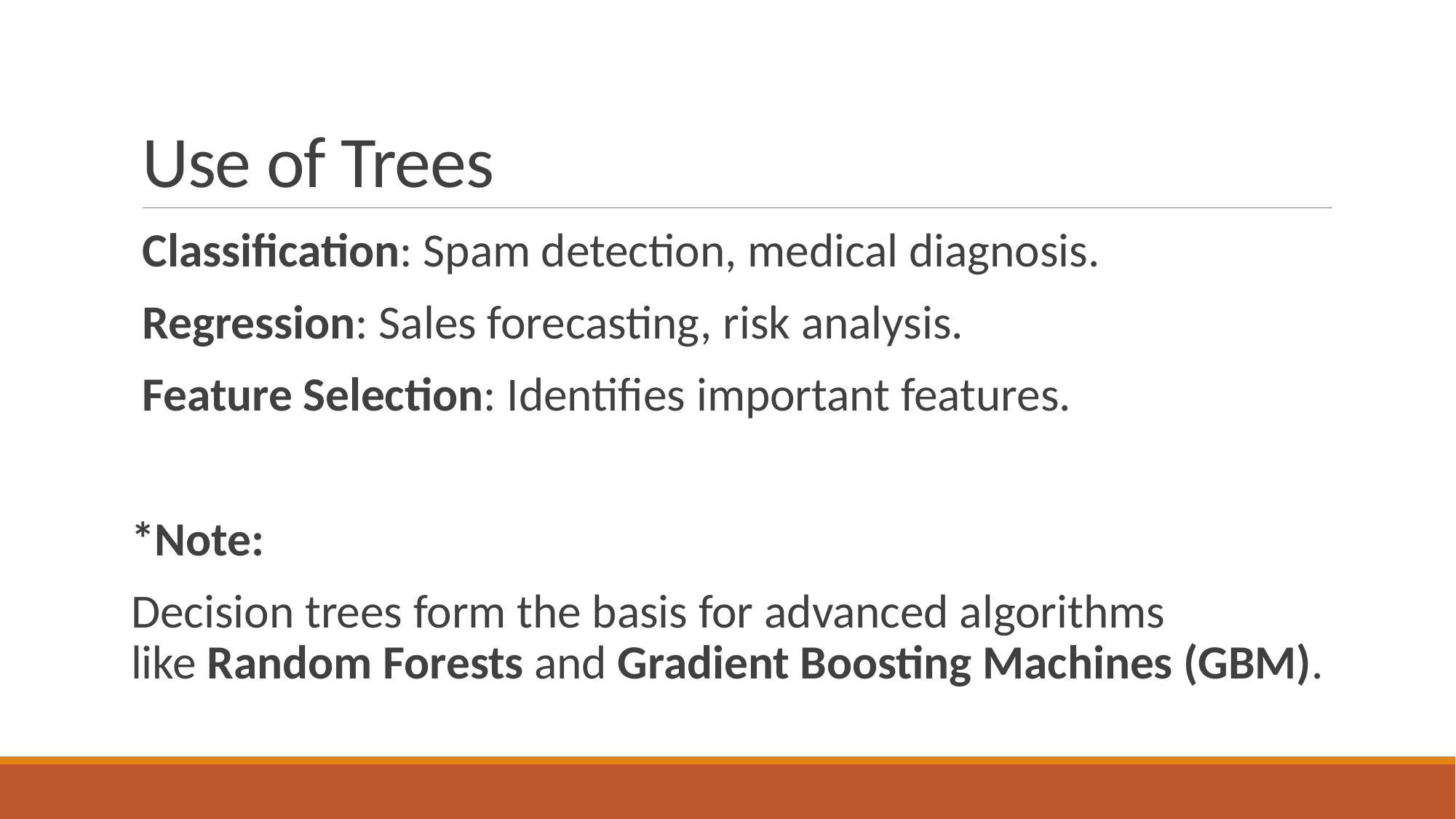

# Use of Trees
Classification: Spam detection, medical diagnosis.
Regression: Sales forecasting, risk analysis.
Feature Selection: Identifies important features.

*Note:
Decision trees form the basis for advanced algorithms like Random Forests and Gradient Boosting Machines (GBM).